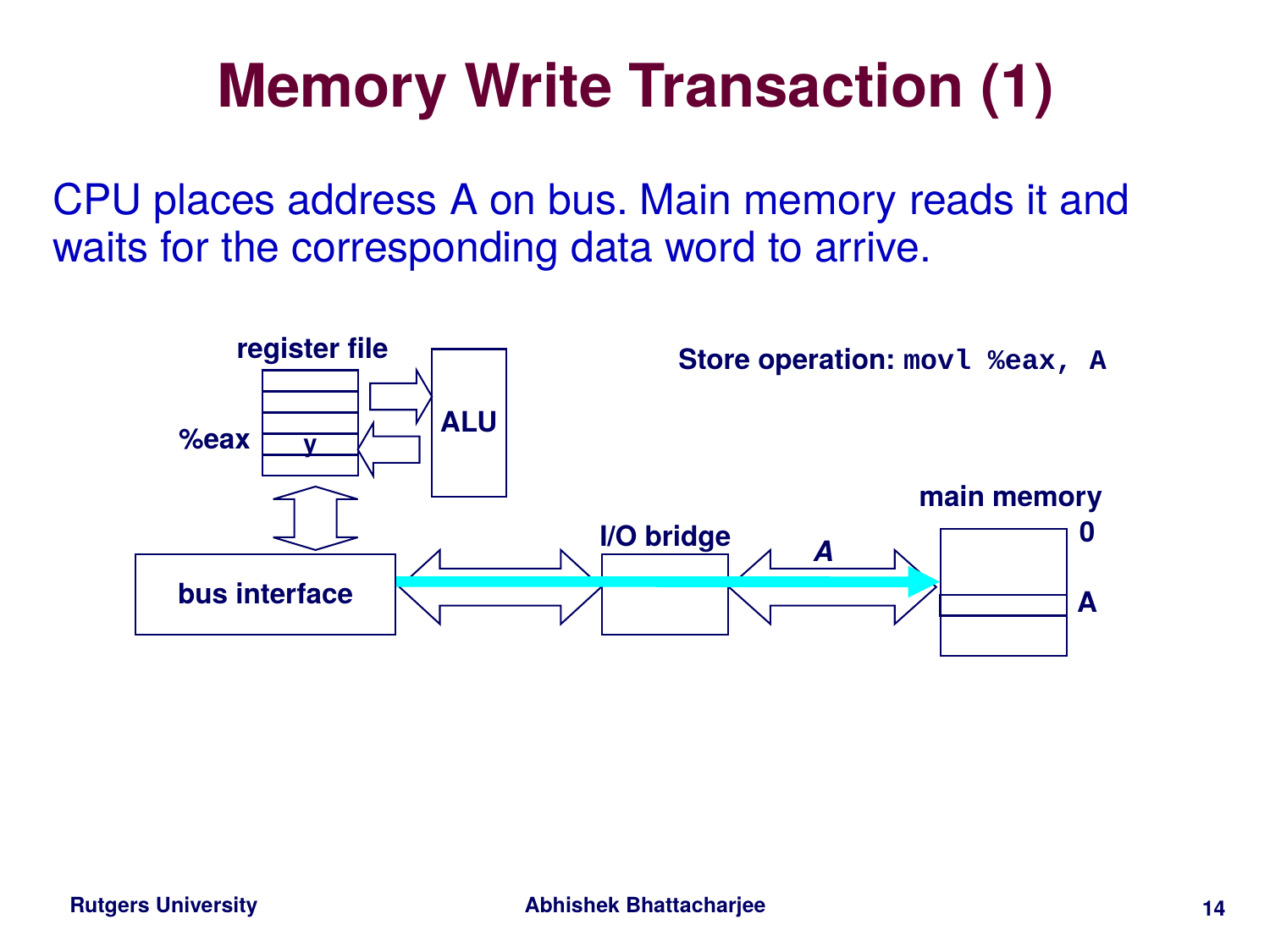

# Memory Write Transaction (1)
CPU places address A on bus. Main memory reads it and waits for the corresponding data word to arrive.
register file
Store operation: movl %eax, A

ALU

%eax

y

main memory

0
I/O bridge
A

bus interface

A